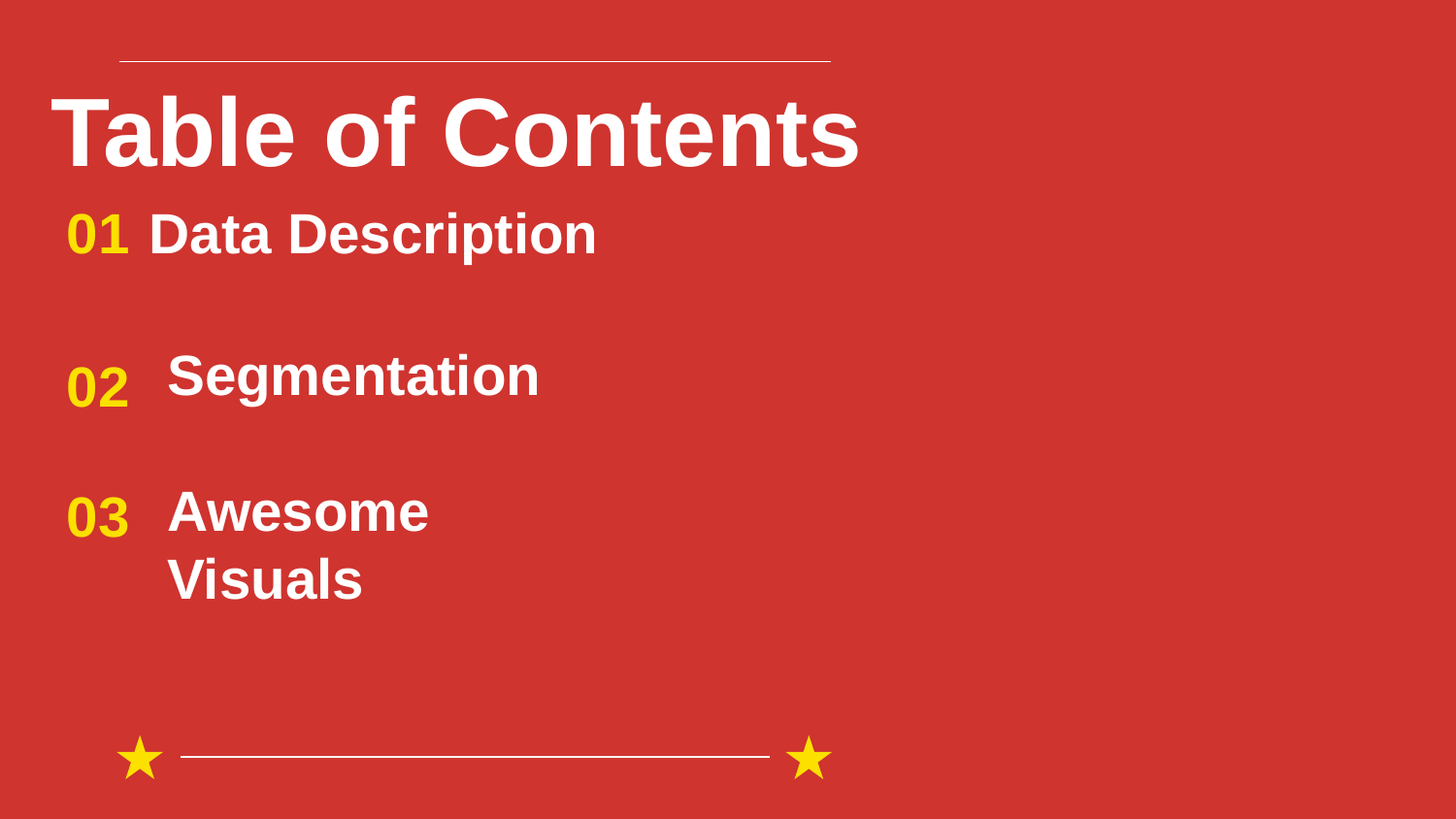

# Table of Contents
01
Data Description
Segmentation
02
Awesome Visuals
03